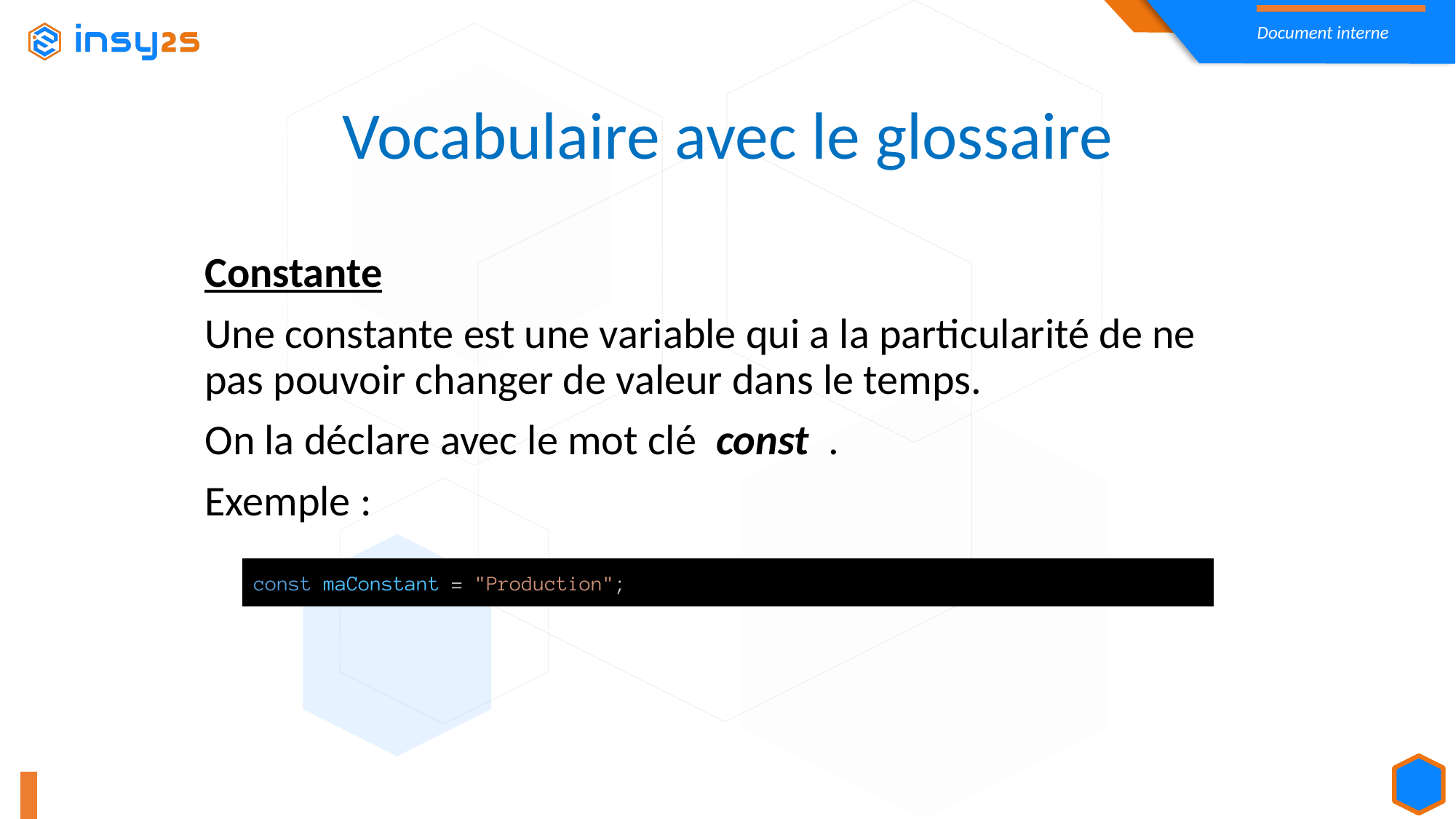

Vocabulaire avec le glossaire
Constante
Une constante est une variable qui a la particularité de ne pas pouvoir changer de valeur dans le temps.
On la déclare avec le mot clé  const  .
Exemple :
const maConstant = "Production";